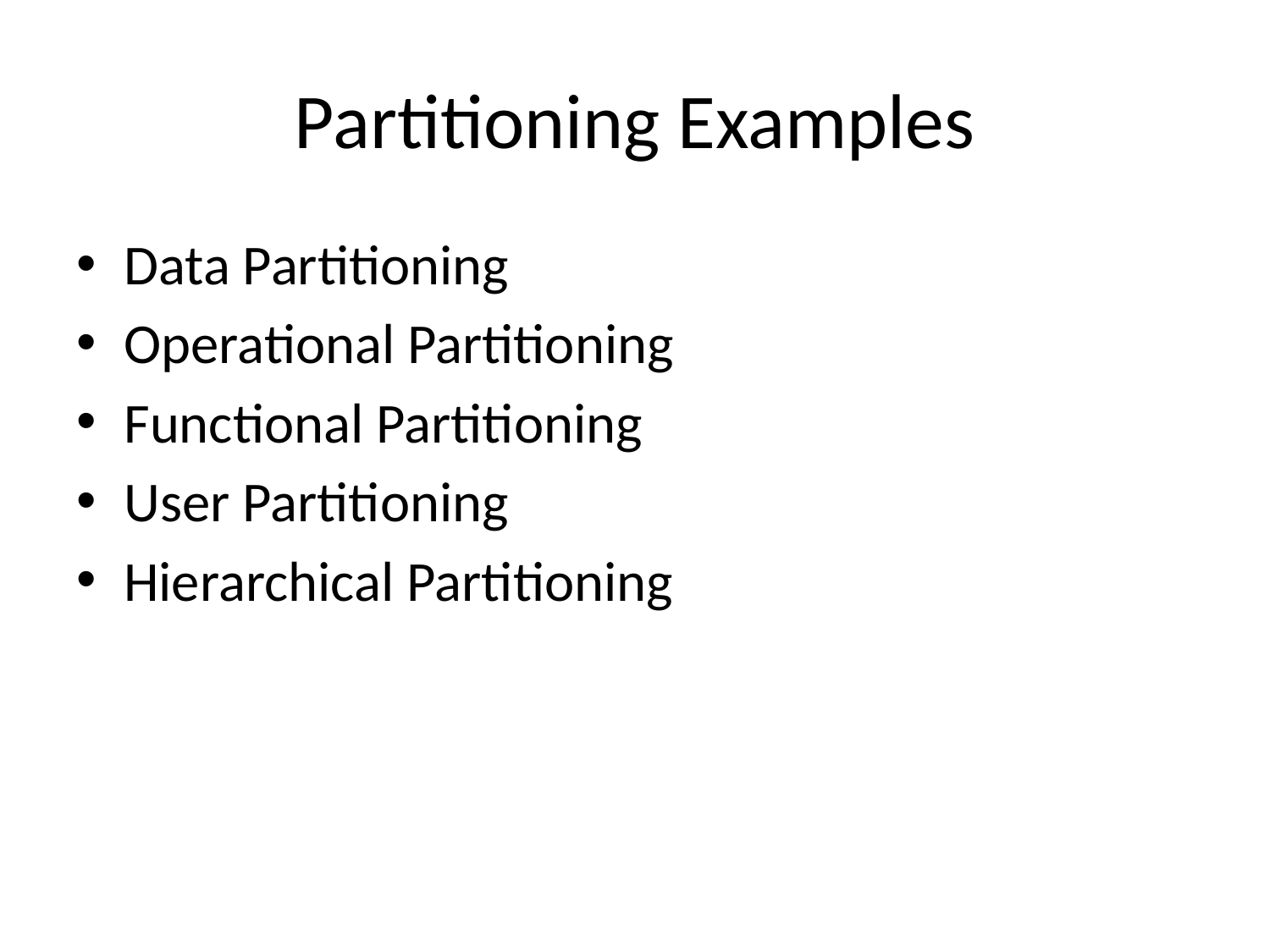

# Partitioning Examples
Data Partitioning
Operational Partitioning
Functional Partitioning
User Partitioning
Hierarchical Partitioning